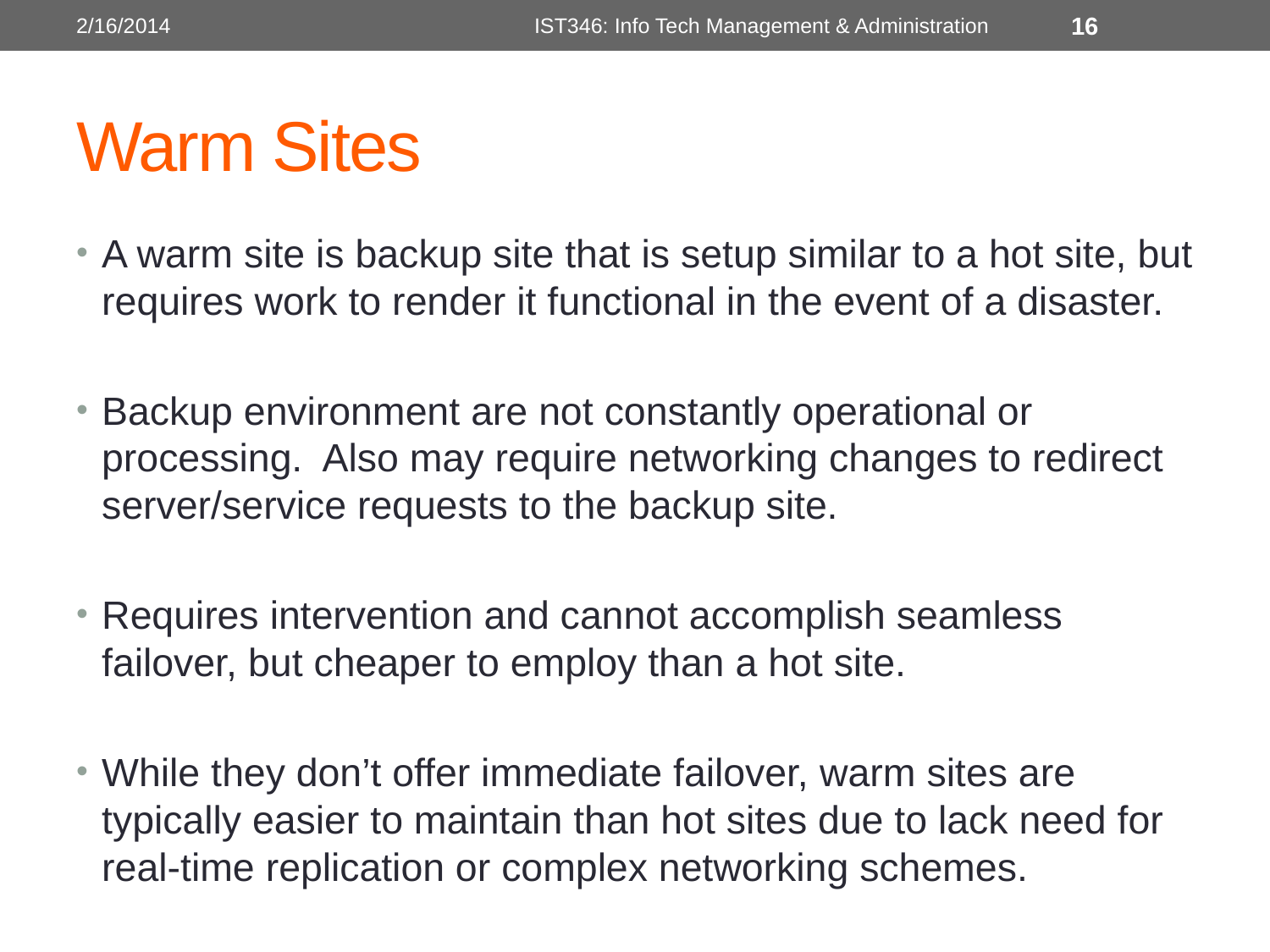

2/16/2014
IST346: Info Tech Management & Administration
16
# Warm Sites
A warm site is backup site that is setup similar to a hot site, but requires work to render it functional in the event of a disaster.

Backup environment are not constantly operational or processing.  Also may require networking changes to redirect server/service requests to the backup site.

Requires intervention and cannot accomplish seamless failover, but cheaper to employ than a hot site.

While they don’t offer immediate failover, warm sites are typically easier to maintain than hot sites due to lack need for real-time replication or complex networking schemes.